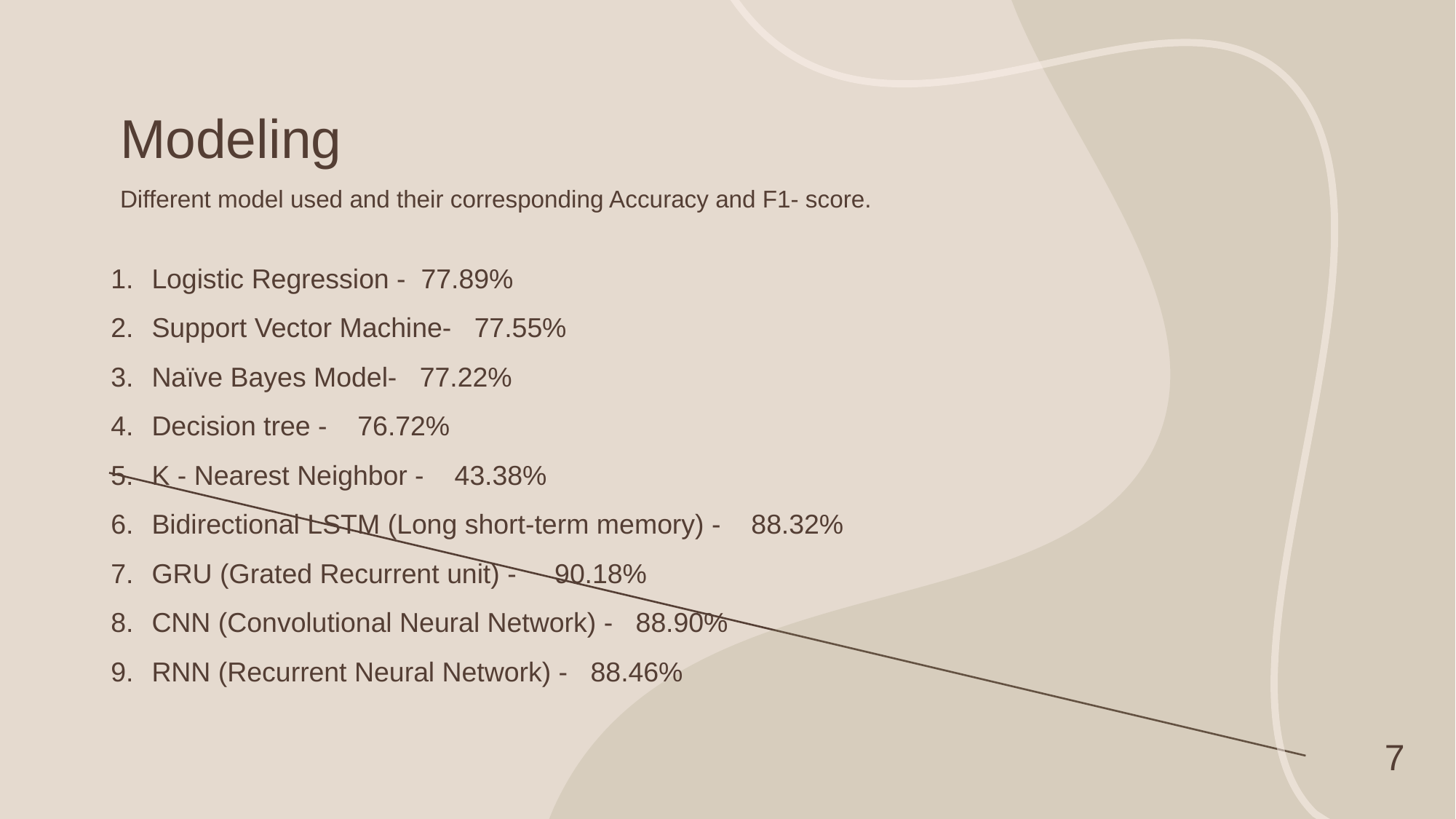

# Modeling Different model used and their corresponding Accuracy and F1- score.
Logistic Regression -  77.89%
Support Vector Machine-   77.55%
Naïve Bayes Model-   77.22%
Decision tree -    76.72%
K - Nearest Neighbor -    43.38%
Bidirectional LSTM (Long short-term memory) -    88.32%
GRU (Grated Recurrent unit) -     90.18%
CNN (Convolutional Neural Network) -   88.90%
RNN (Recurrent Neural Network) -   88.46%

7